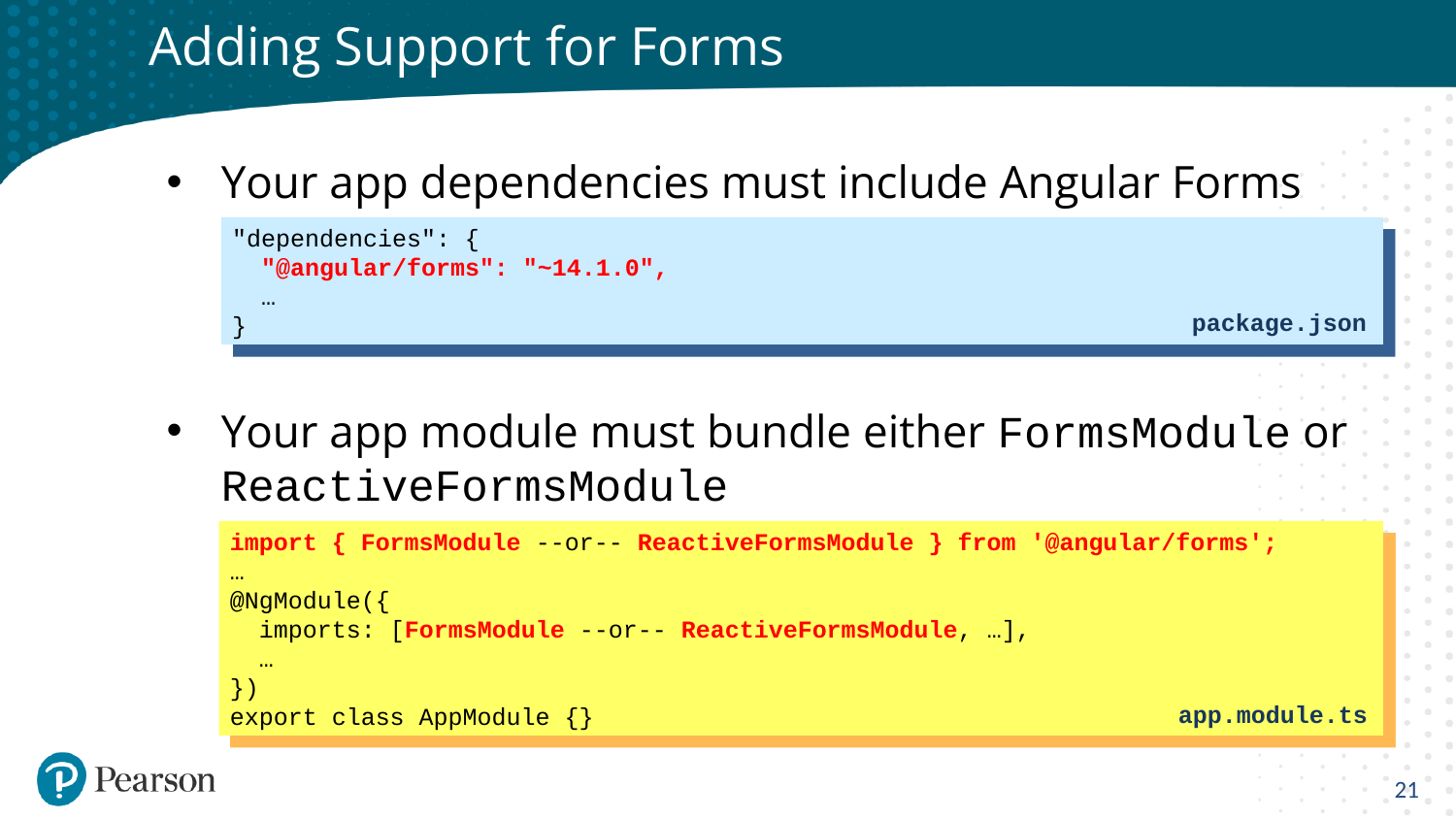

# Adding Support for Forms
Your app dependencies must include Angular Forms

Your app module must bundle either FormsModule or ReactiveFormsModule
"dependencies": {
  "@angular/forms": "~14.1.0",
  …
}
package.json
import { FormsModule --or-- ReactiveFormsModule } from '@angular/forms';
…
@NgModule({
  imports: [FormsModule --or-- ReactiveFormsModule, …],
  …
})
export class AppModule {}
app.module.ts
21